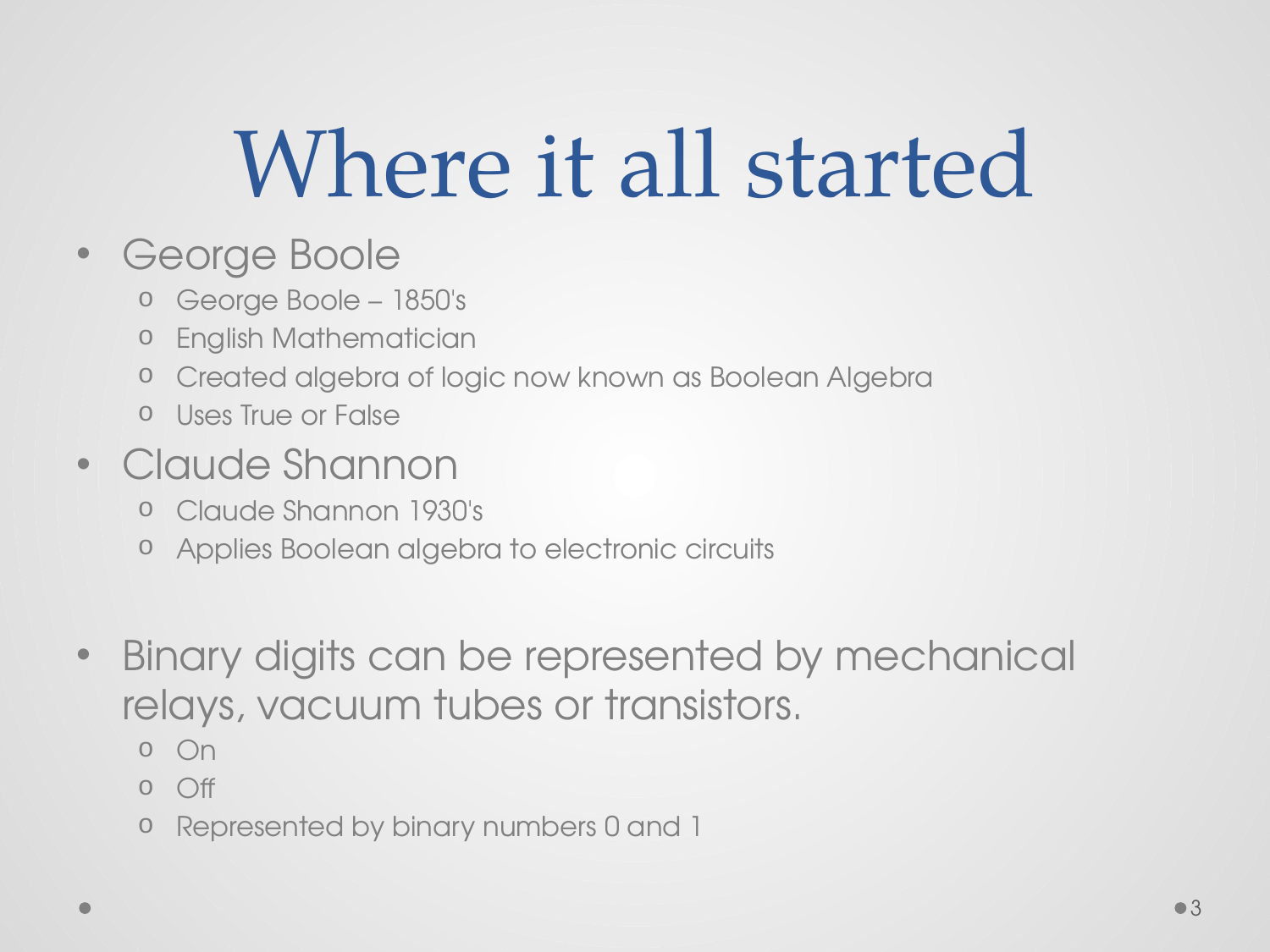

# Where it all started
George Boole
George Boole – 1850's
English Mathematician
Created algebra of logic now known as Boolean Algebra
Uses True or False
Claude Shannon
Claude Shannon 1930's
Applies Boolean algebra to electronic circuits

Binary digits can be represented by mechanical relays, vacuum tubes or transistors.
On
Off
Represented by binary numbers 0 and 1

3